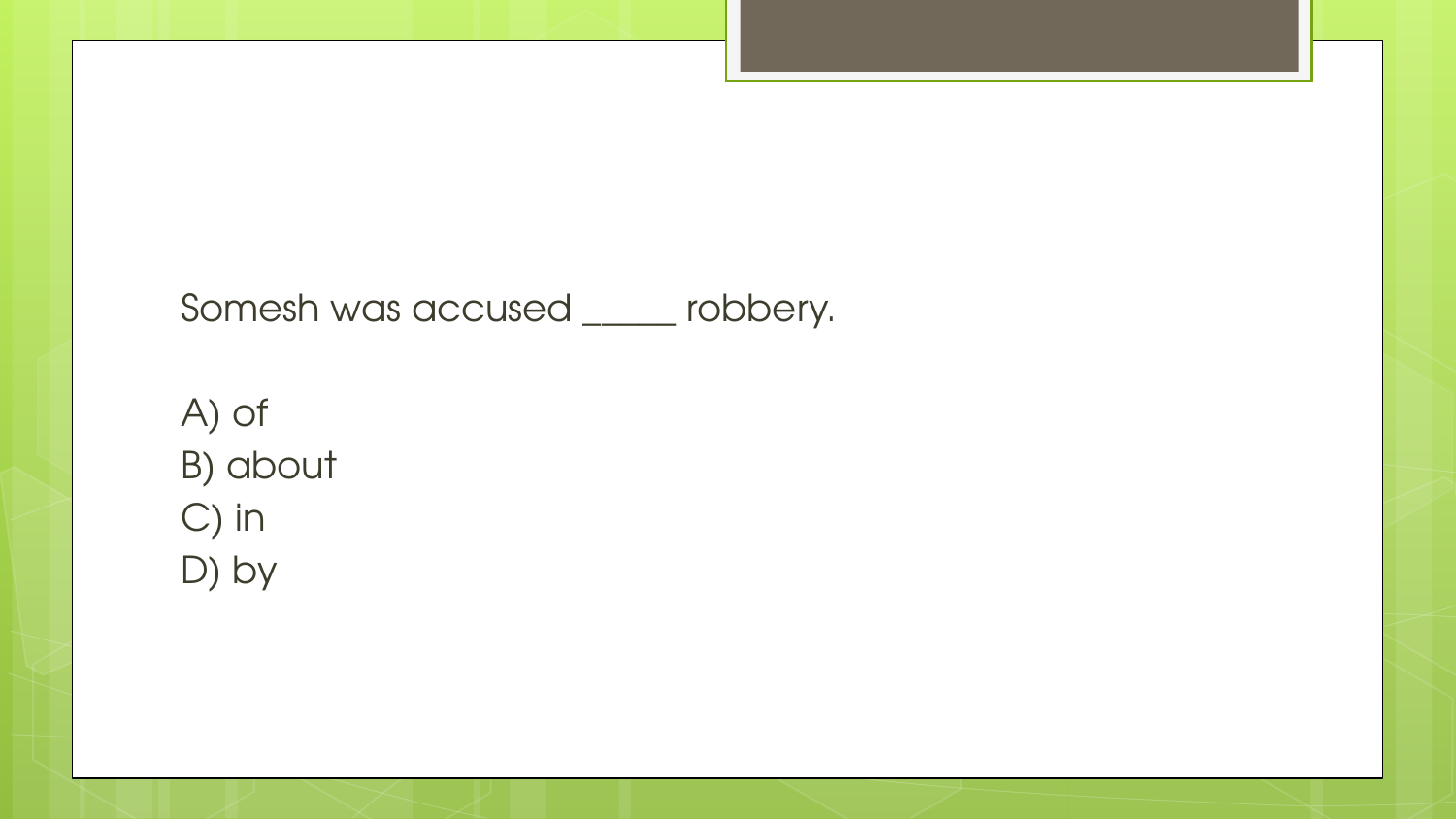

#
Somesh was accused _____ robbery.

A) of
B) about
C) in
D) by